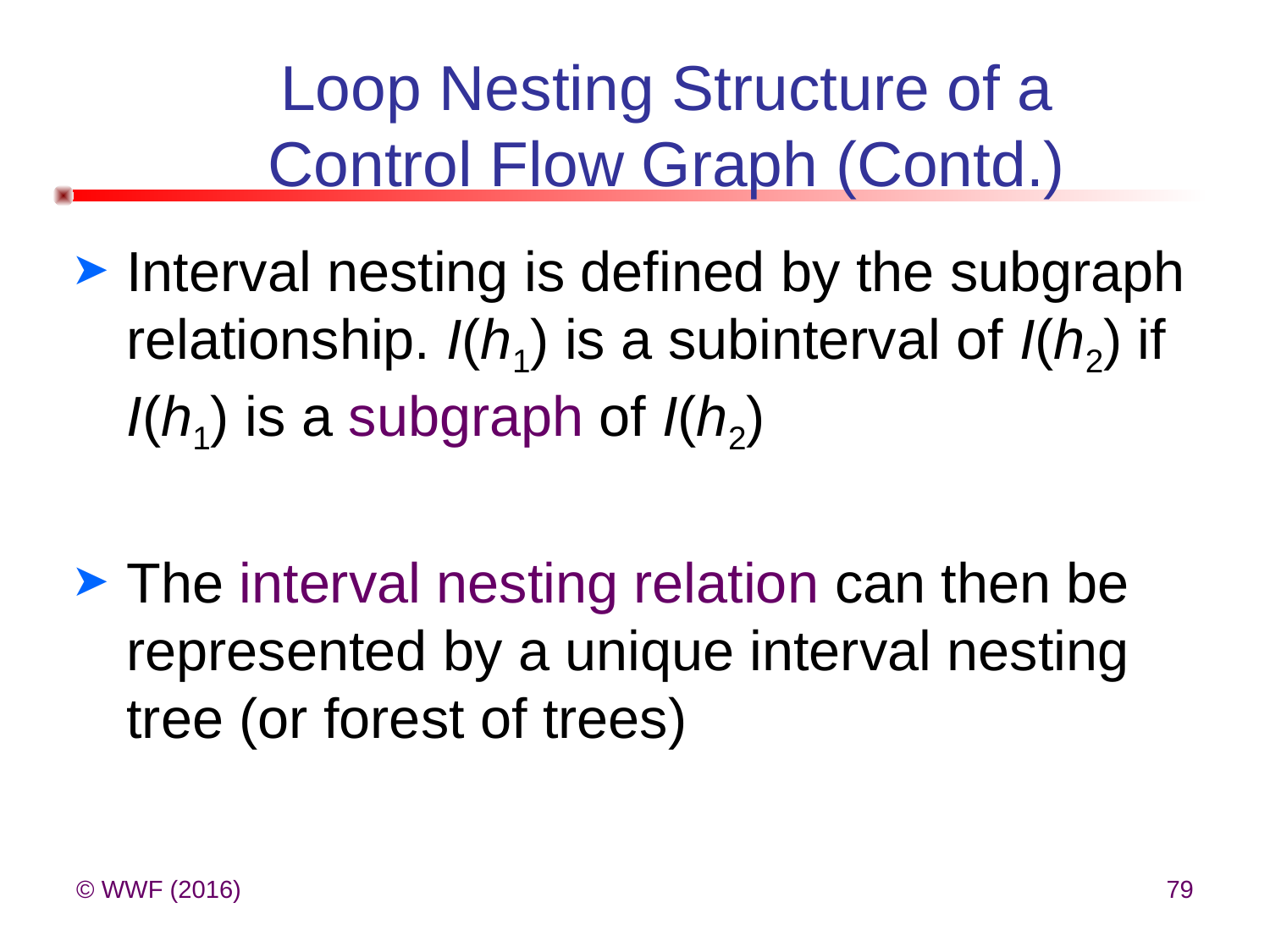

# Loop Nesting Structure of a Control Flow Graph (Contd.)
Interval nesting is defined by the subgraph relationship. I(h1) is a subinterval of I(h2) if I(h1) is a subgraph of I(h2)

The interval nesting relation can then be represented by a unique interval nesting tree (or forest of trees)
© WWF (2016)
79